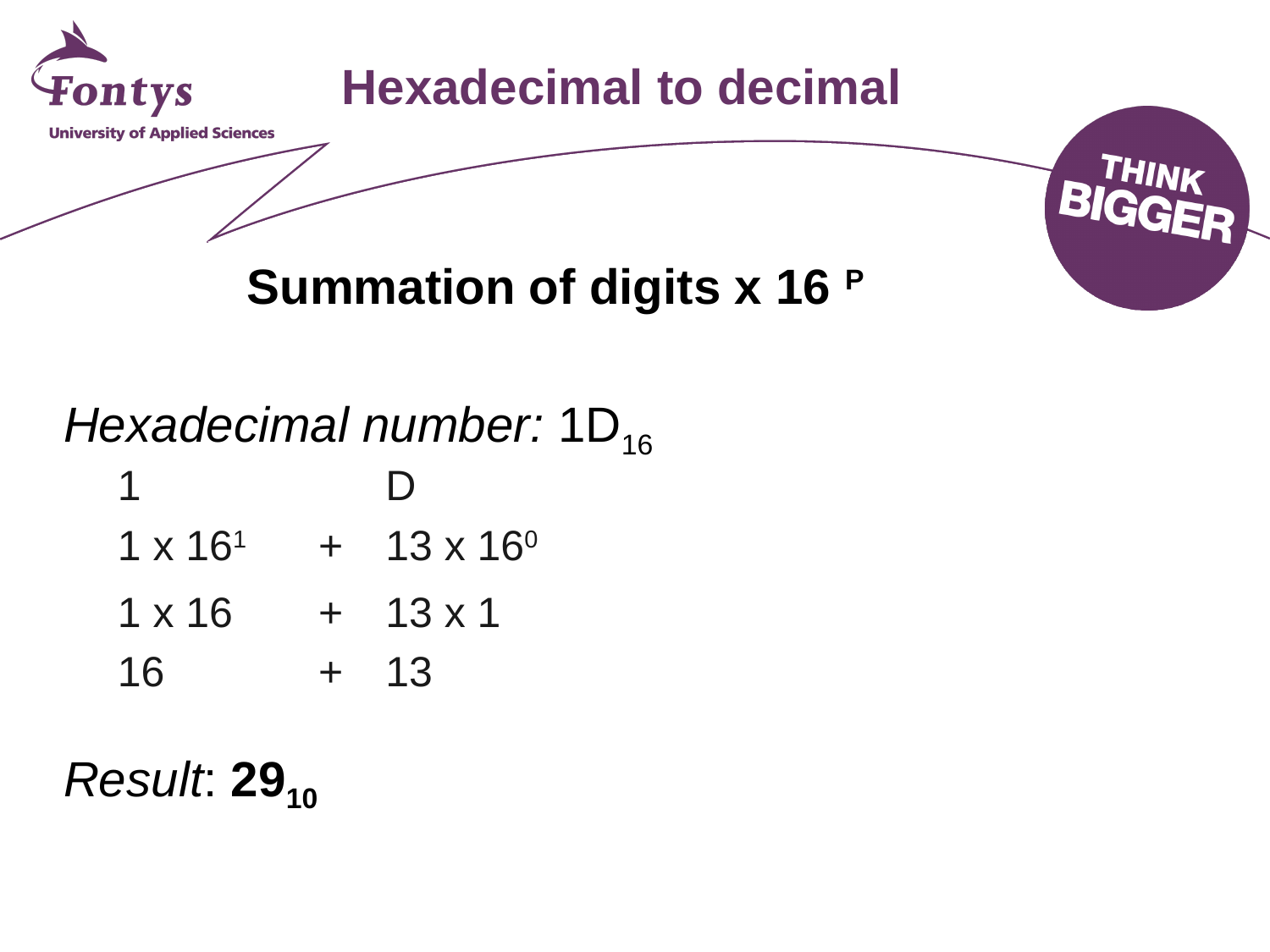

# Hexadecimal to decimal
Summation of digits x 16 P

Hexadecimal number: 1D16

Result: 2910
| 1 |  | D |
| --- | --- | --- |
| 1 x 161 | + | 13 x 160 |
| 1 x 16 | + | 13 x 1 |
| 16 | + | 13 |